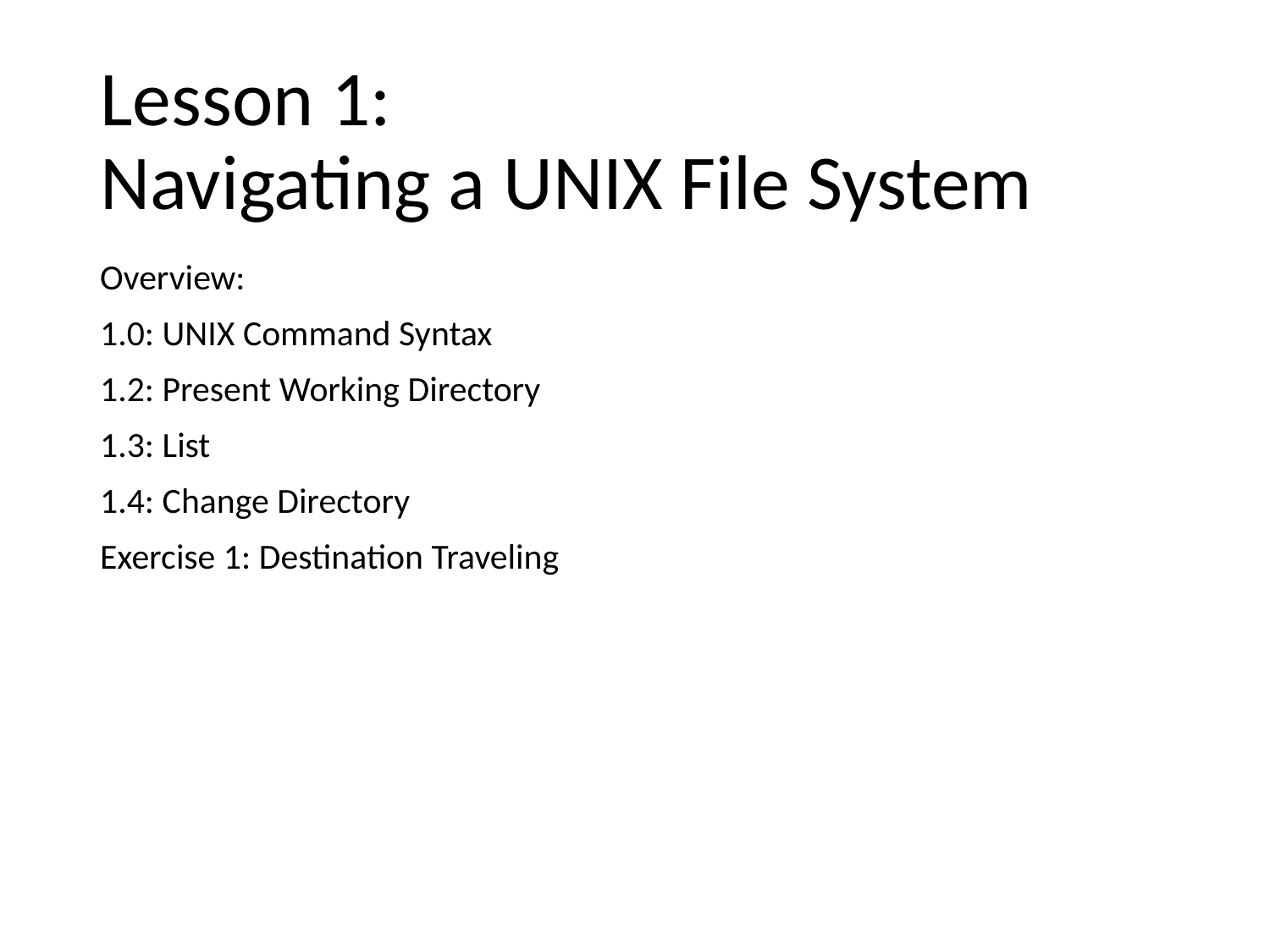

# Lesson 1: Navigating a UNIX File System
Overview:
1.0: UNIX Command Syntax
1.2: Present Working Directory
1.3: List
1.4: Change Directory
Exercise 1: Destination Traveling